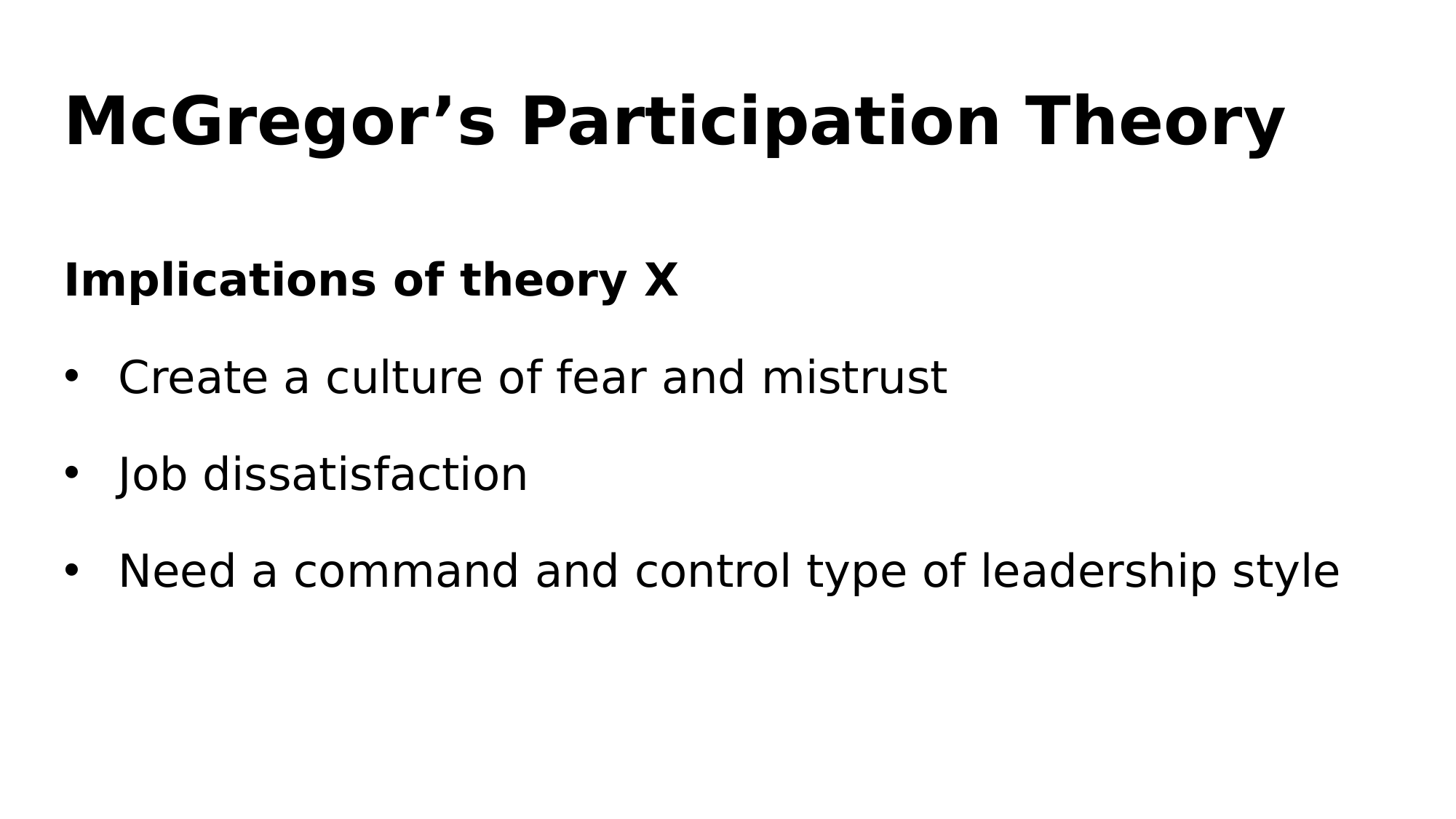

# McGregor’s Participation Theory
Implications of theory X
Create a culture of fear and mistrust
Job dissatisfaction
Need a command and control type of leadership style